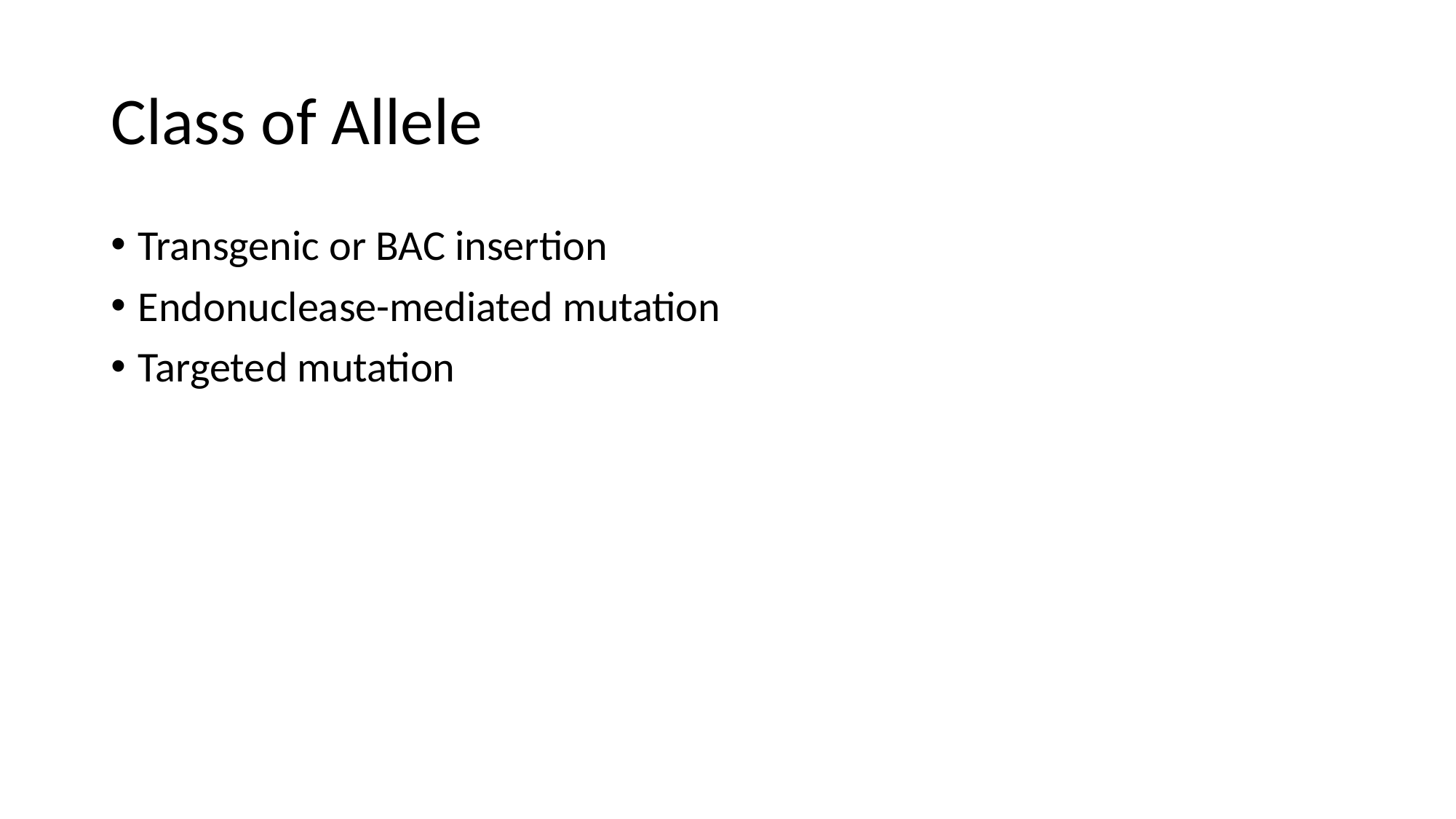

# Class of Allele
Transgenic or BAC insertion
Endonuclease-mediated mutation
Targeted mutation